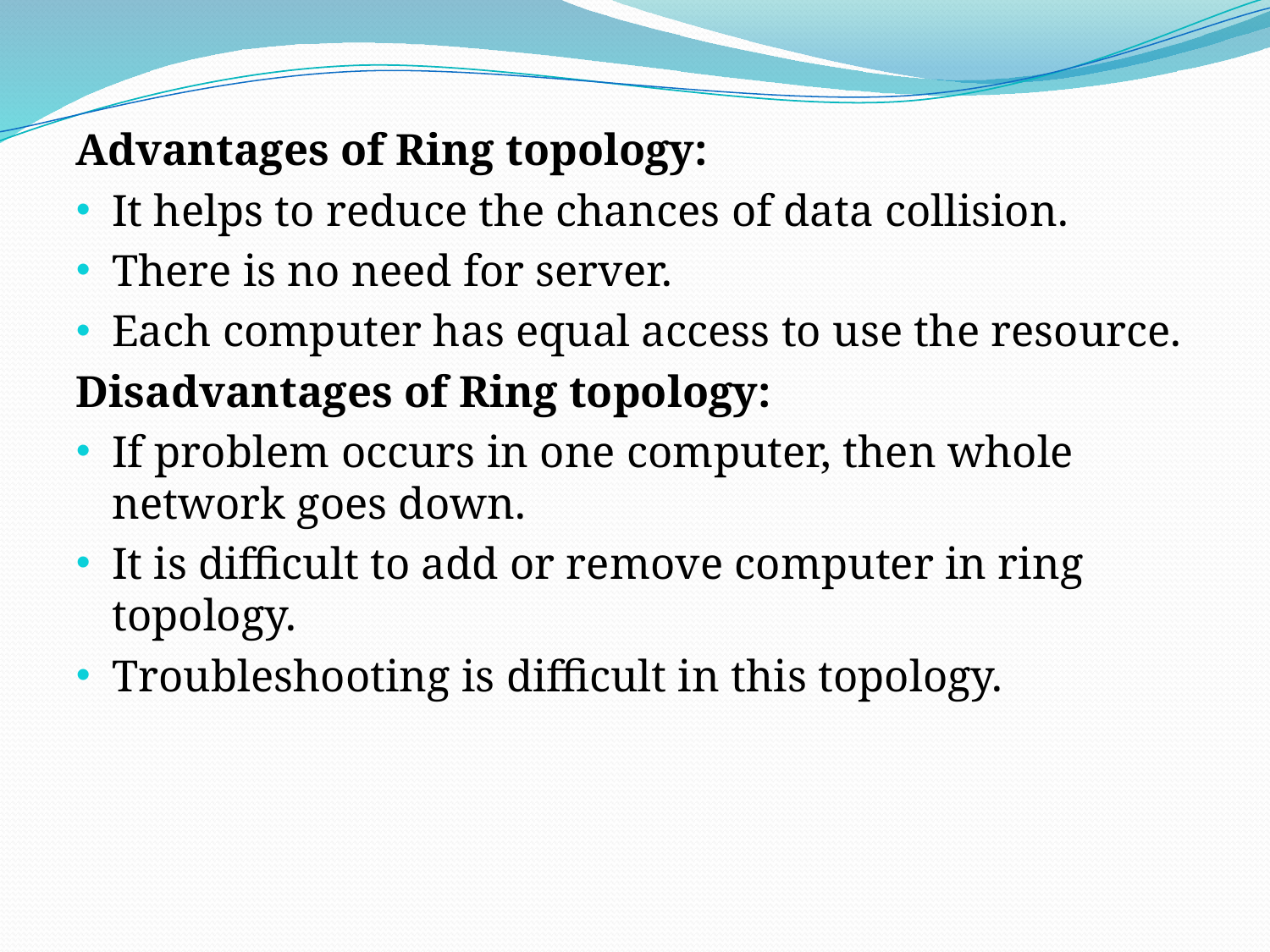

Advantages of Ring topology:
It helps to reduce the chances of data collision.
There is no need for server.
Each computer has equal access to use the resource.
Disadvantages of Ring topology:
If problem occurs in one computer, then whole network goes down.
It is difficult to add or remove computer in ring topology.
Troubleshooting is difficult in this topology.